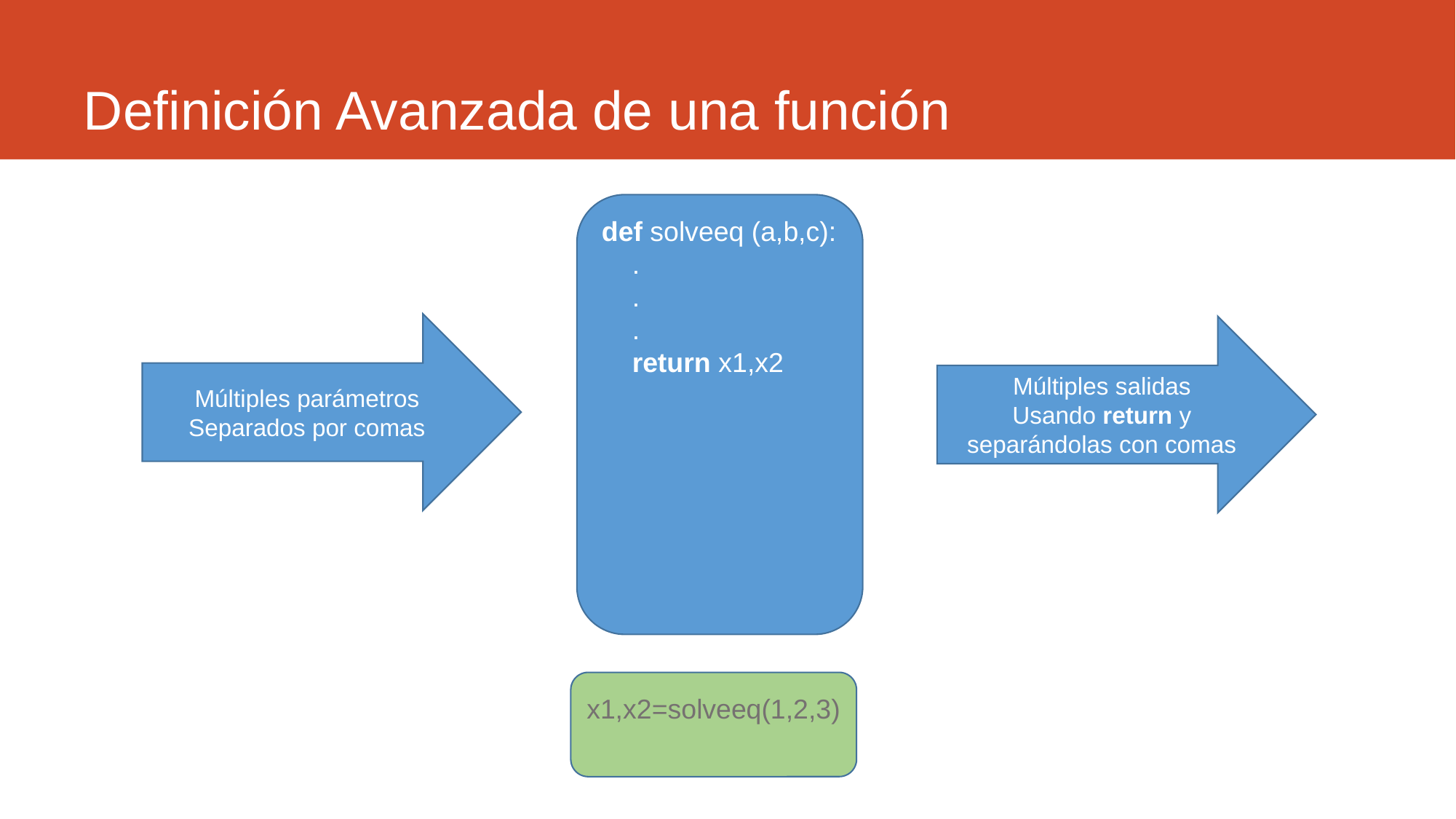

# Definición Avanzada de una función
def solveeq (a,b,c):
    .
    .
    .
    return x1,x2

Múltiples parámetros
Separados por comas
Múltiples salidas
Usando return y separándolas con comas
x1,x2=solveeq(1,2,3)